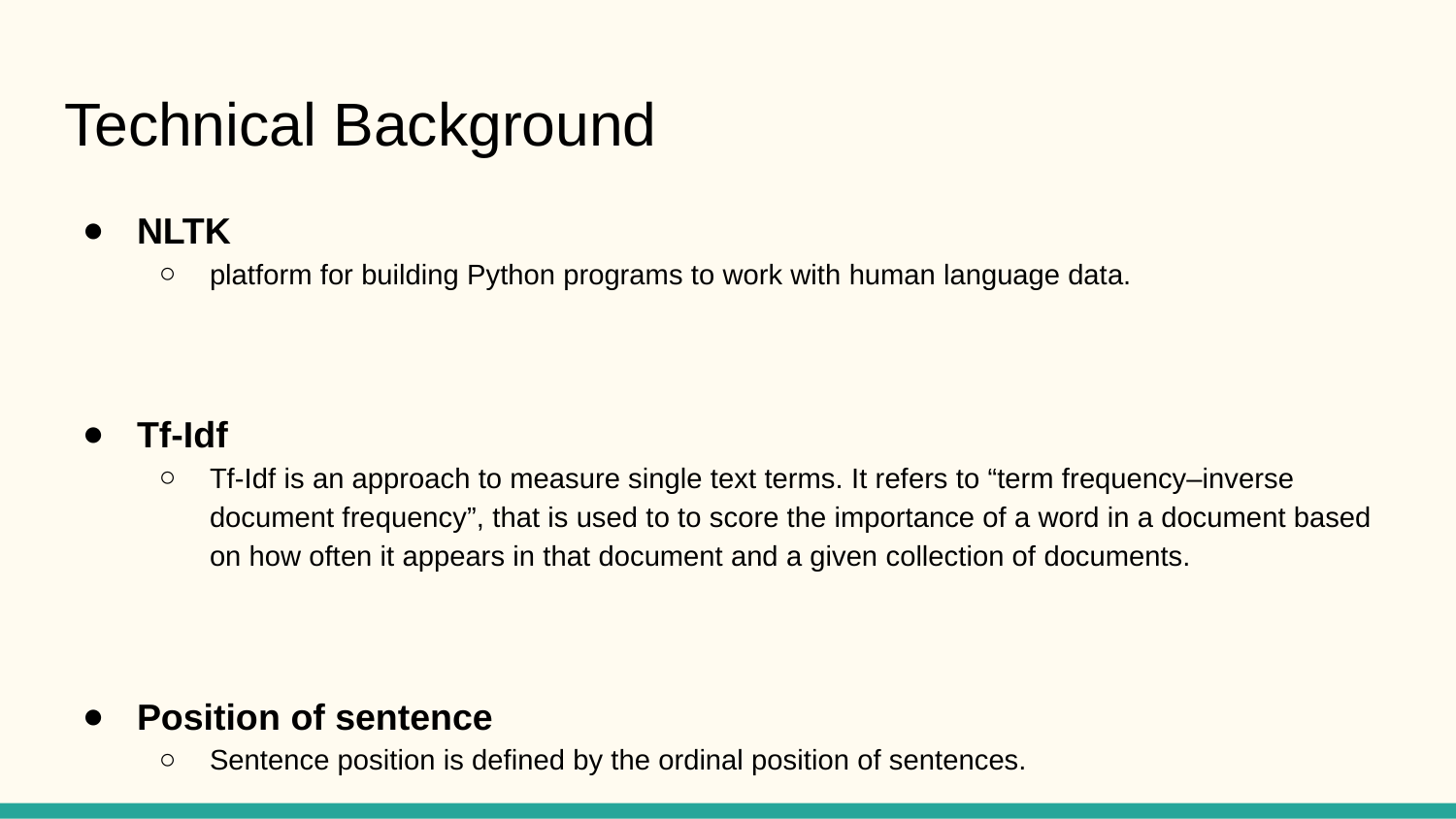

# Technical Background
NLTK
platform for building Python programs to work with human language data.

Tf-Idf
Tf-Idf is an approach to measure single text terms. It refers to “term frequency–inverse document frequency”, that is used to to score the importance of a word in a document based on how often it appears in that document and a given collection of documents.

Position of sentence
Sentence position is defined by the ordinal position of sentences.